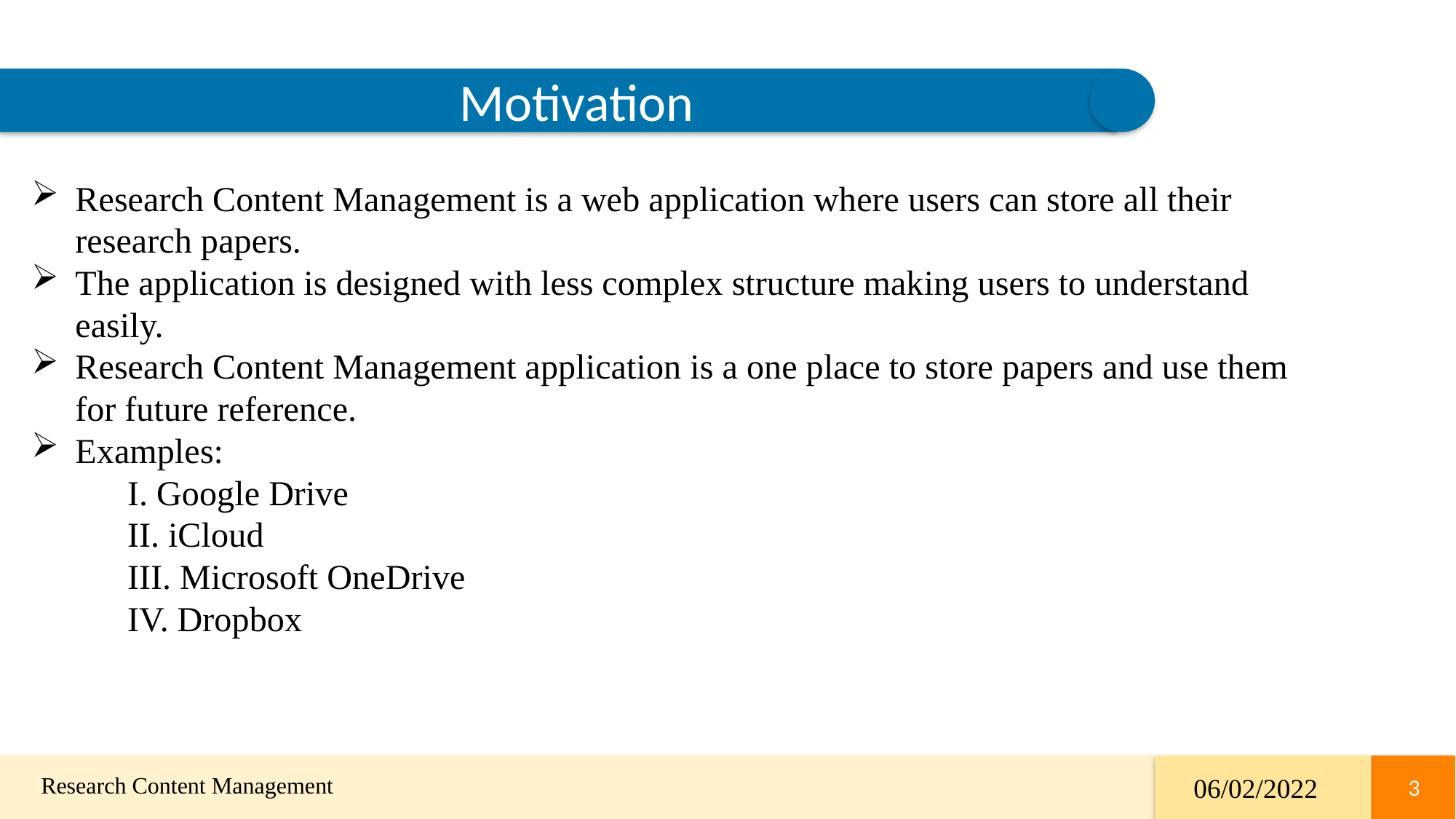

Motivation

Research Content Management is a web application where users can store all their research papers.
The application is designed with less complex structure making users to understand easily.
Research Content Management application is a one place to store papers and use them for future reference.
Examples:
           I. Google Drive
           II. iCloud
           III. Microsoft OneDrive
           IV. Dropbox

3
3
 Research Content Management
06/02/2022
3